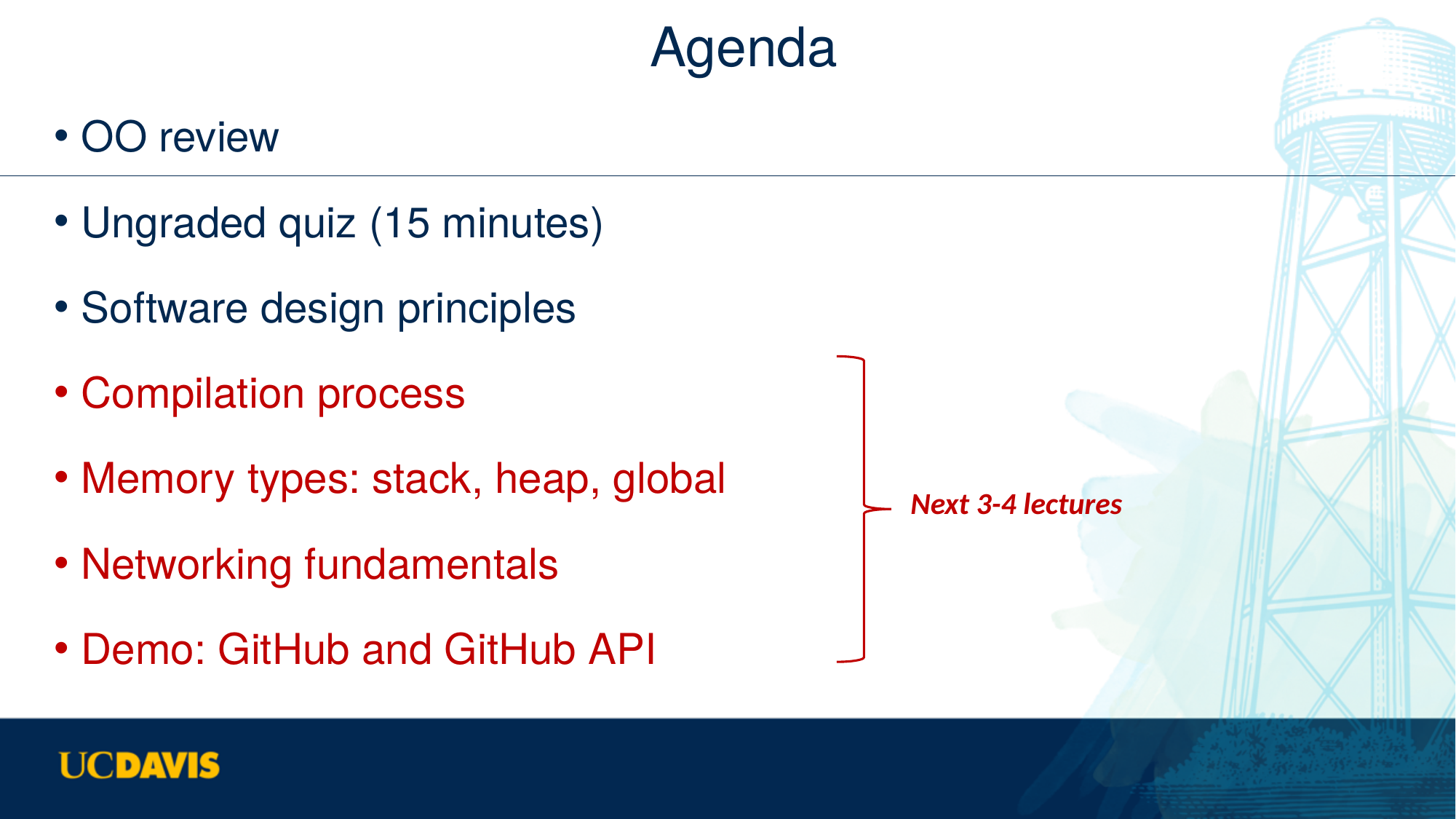

# Agenda
OO review
Ungraded quiz (15 minutes)
Software design principles
Compilation process
Memory types: stack, heap, global
Networking fundamentals
Demo: GitHub and GitHub API

Next 3-4 lectures